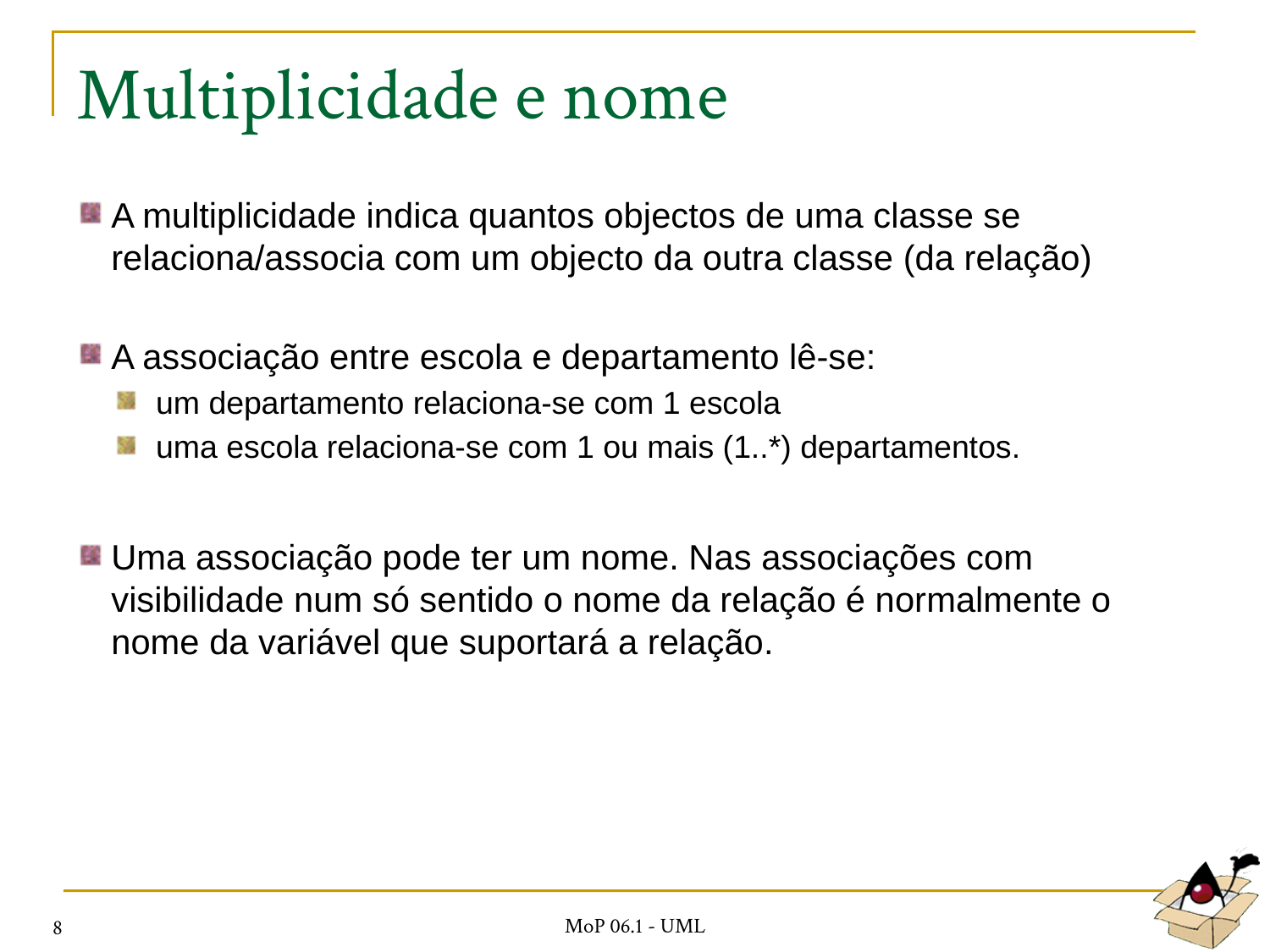

# Multiplicidade e nome
A multiplicidade indica quantos objectos de uma classe se relaciona/associa com um objecto da outra classe (da relação)

A associação entre escola e departamento lê-se:
um departamento relaciona-se com 1 escola
uma escola relaciona-se com 1 ou mais (1..*) departamentos.

Uma associação pode ter um nome. Nas associações com visibilidade num só sentido o nome da relação é normalmente o nome da variável que suportará a relação.
MoP 06.1 - UML